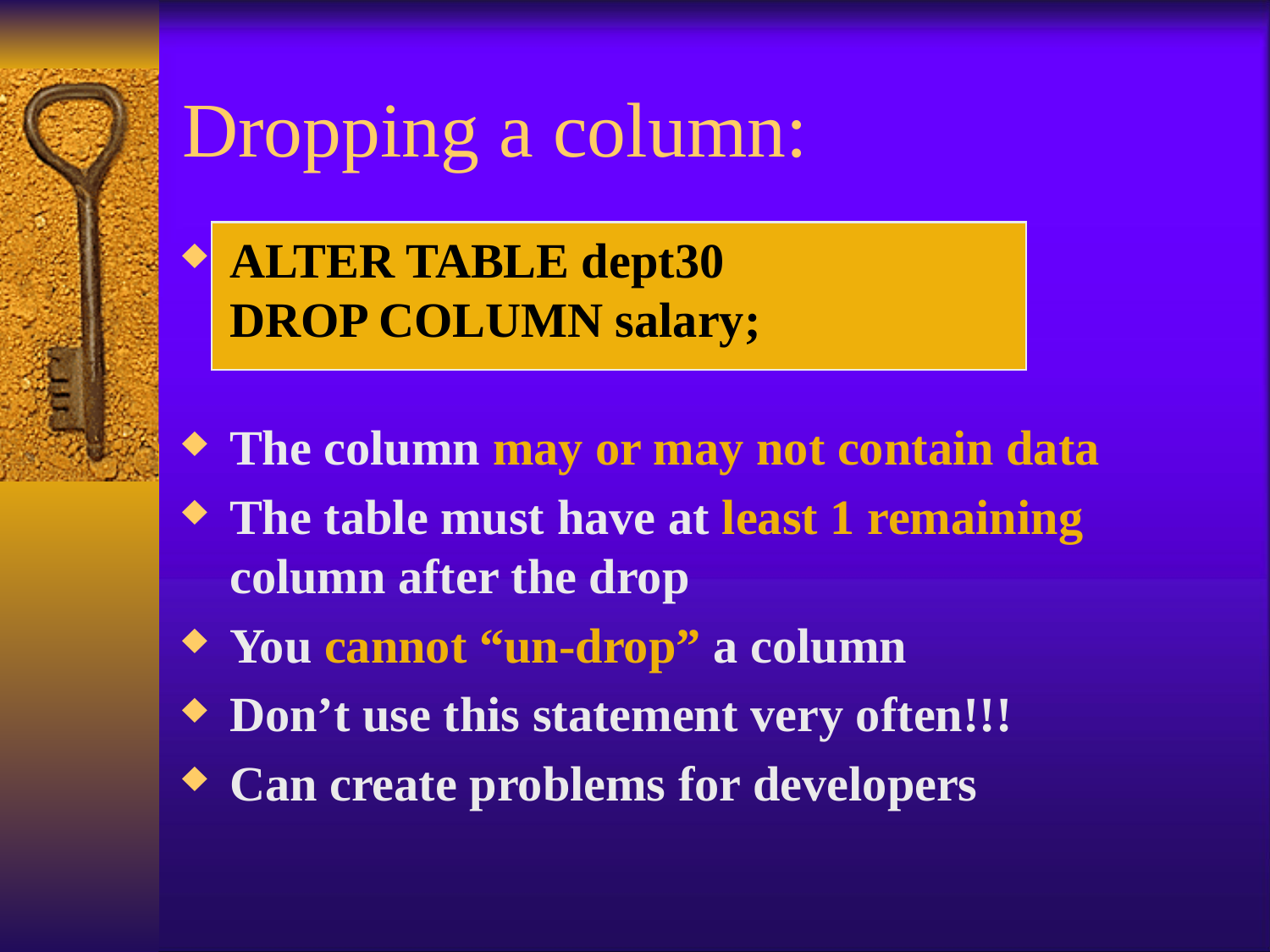

# Dropping a column:
ALTER TABLE dept30
DROP COLUMN salary;
The column may or may not contain data
The table must have at least 1 remaining column after the drop
You cannot “un-drop” a column
Don’t use this statement very often!!!
Can create problems for developers